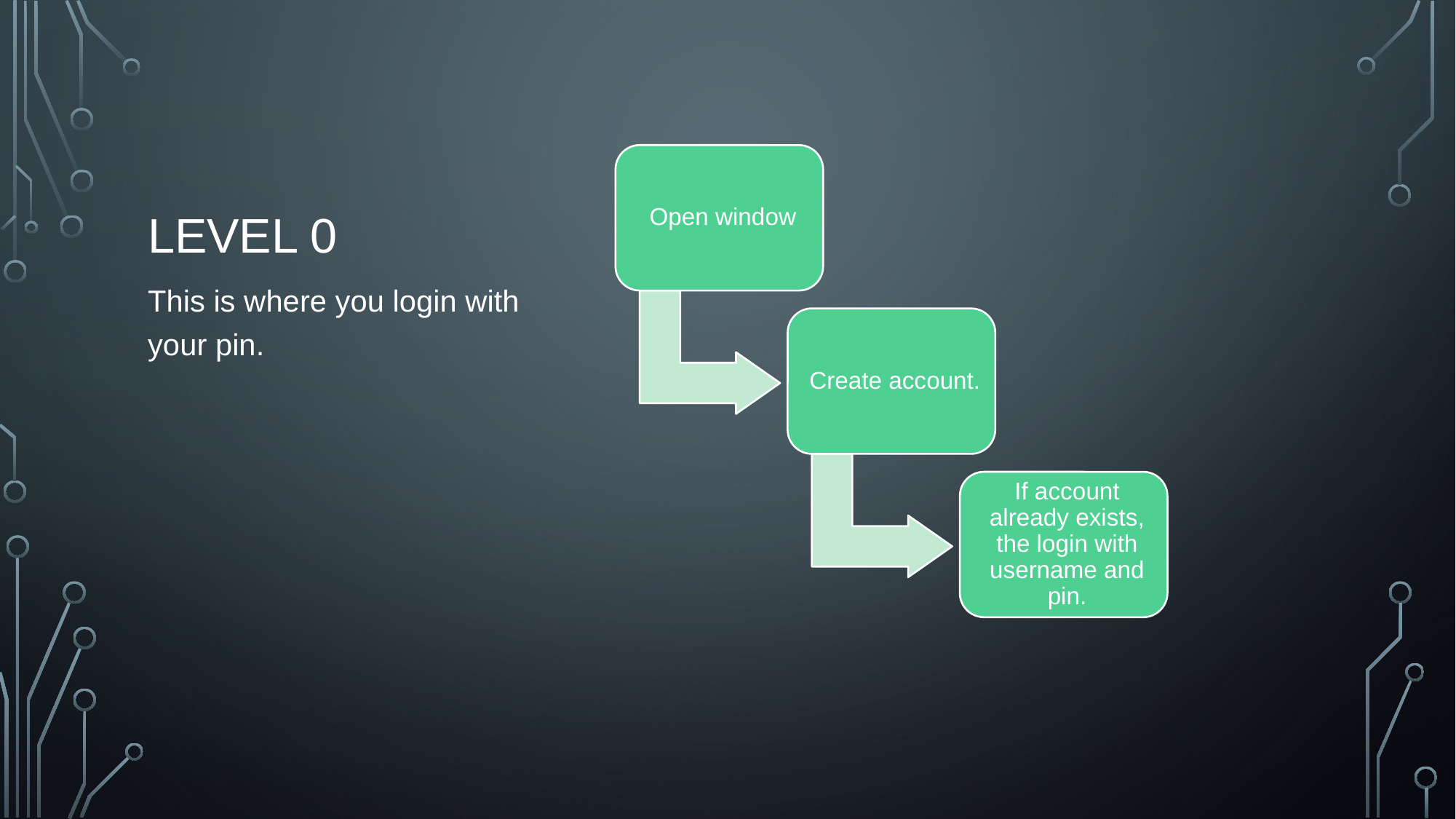

Open window

Create account.

If account already exists, the login with username and pin.

# Level 0
This is where you login with your pin.